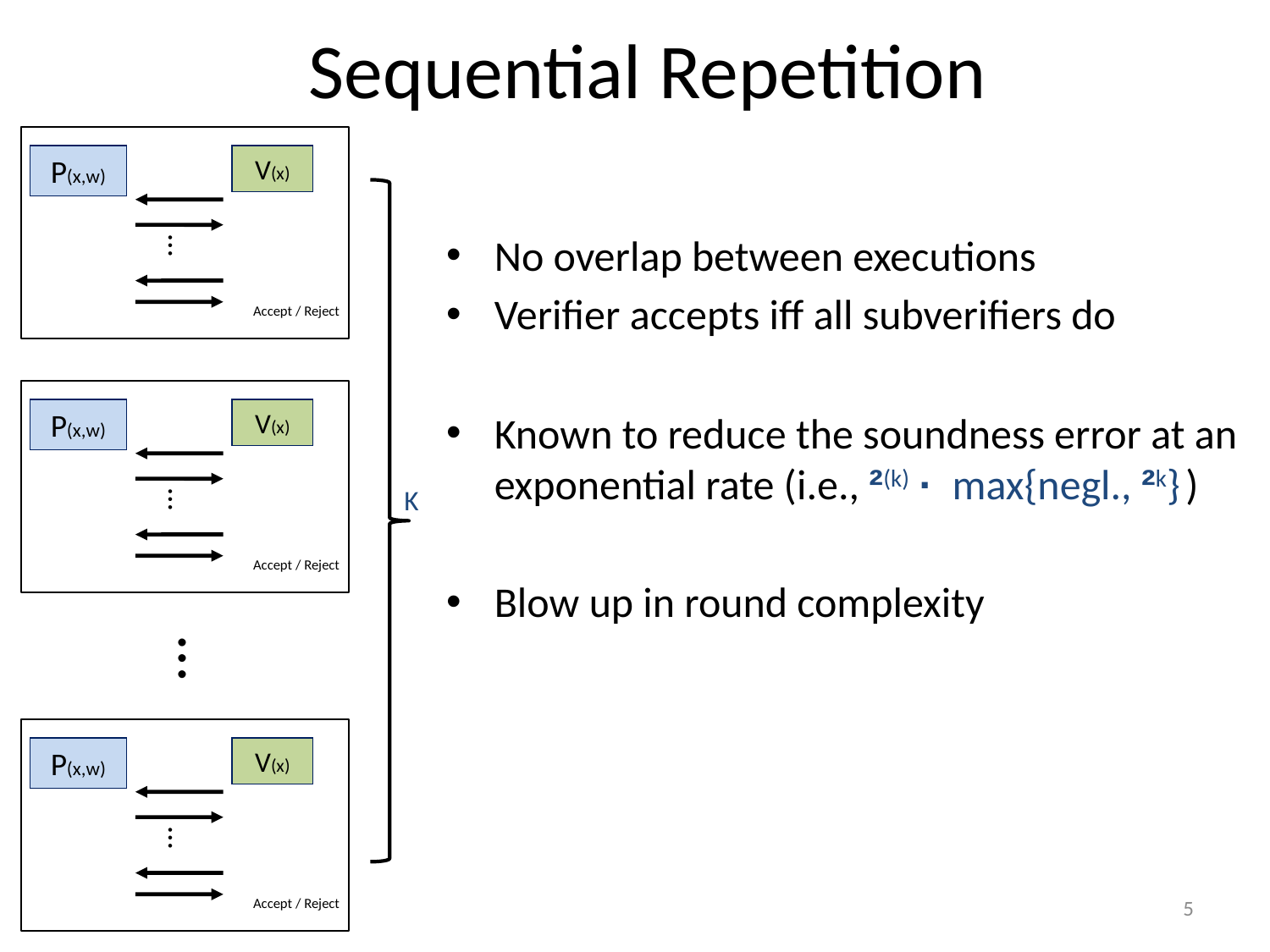

# Sequential Repetition

P(x,w)
V(x)

…

Accept / Reject

No overlap between executions
Verifier accepts iff all subverifiers do

Known to reduce the soundness error at an exponential rate (i.e., ²(k) ·  max{negl., ²k} )

Blow up in round complexity

P(x,w)
V(x)

…

Accept / Reject
K
…

P(x,w)
V(x)

…

Accept / Reject
5